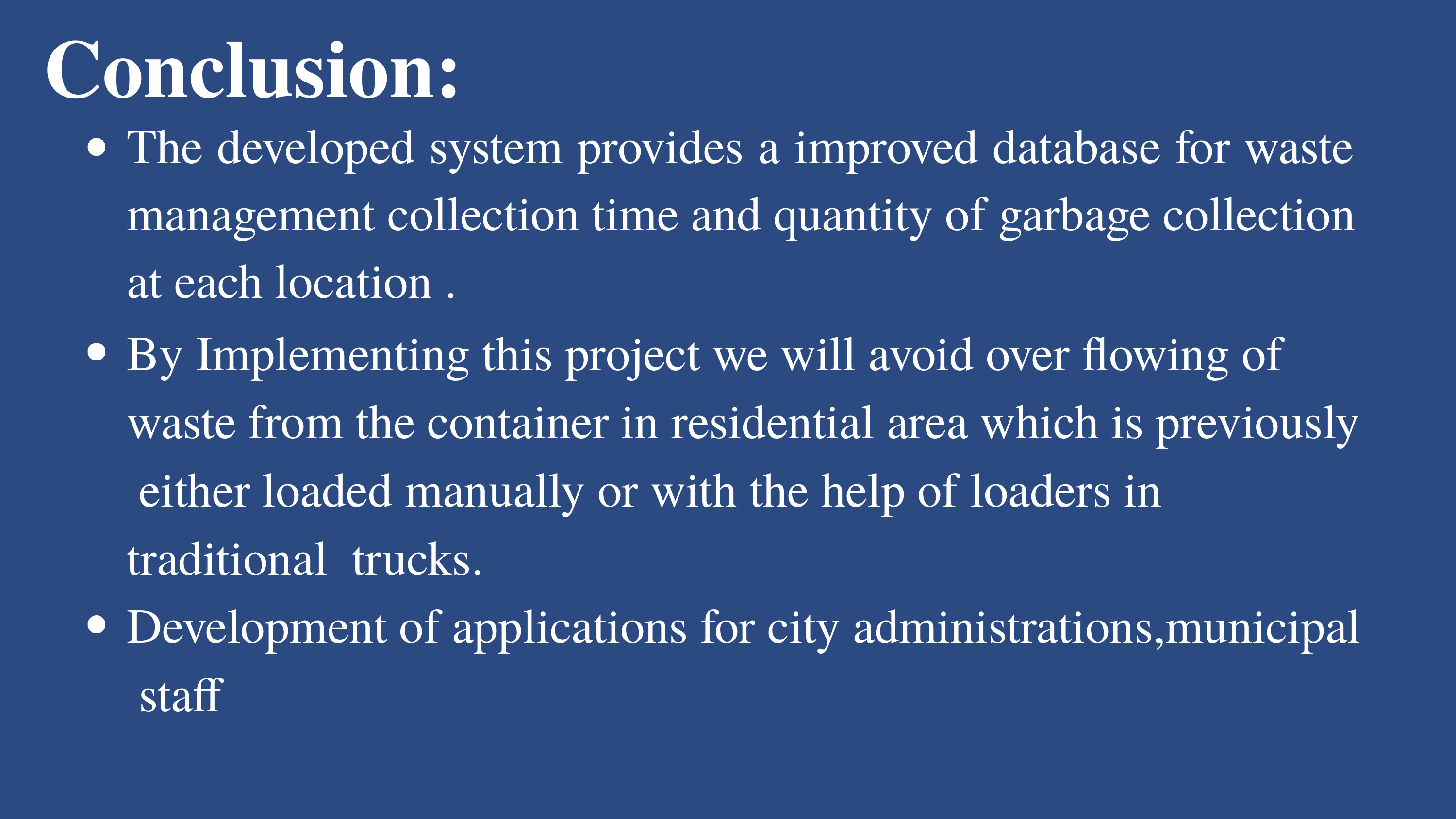

# Conclusion:
The developed system provides a improved database for waste  management collection time and quantity of garbage collection  at each location .
By Implementing this project we will avoid over flowing of  waste from the container in residential area which is previously  either loaded manually or with the help of loaders in traditional  trucks.
Development of applications for city administrations,municipal  staff